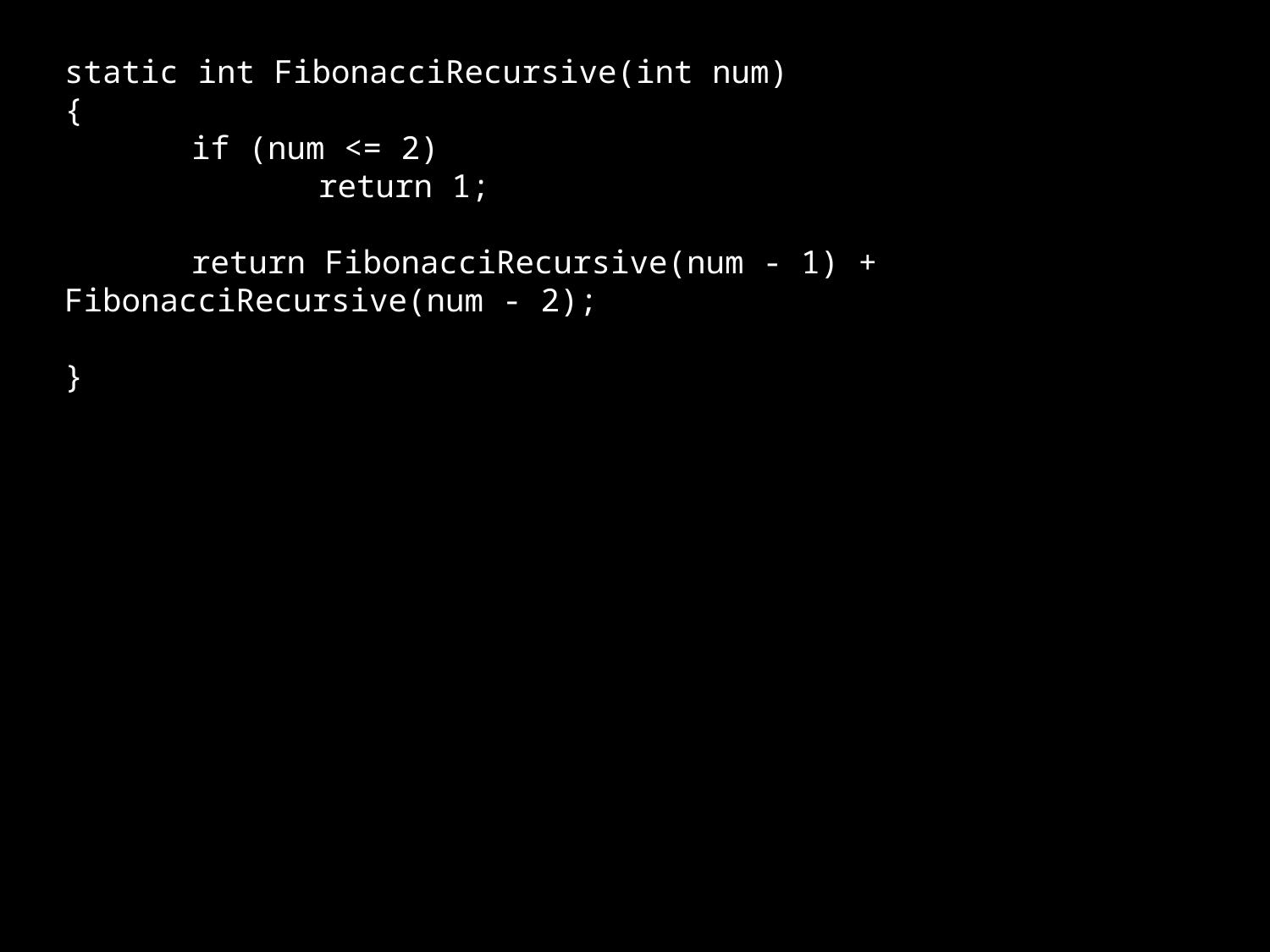

static int FibonacciRecursive(int num)
{
	if (num <= 2)
	return 1;

	return FibonacciRecursive(num - 1) + FibonacciRecursive(num - 2);

}